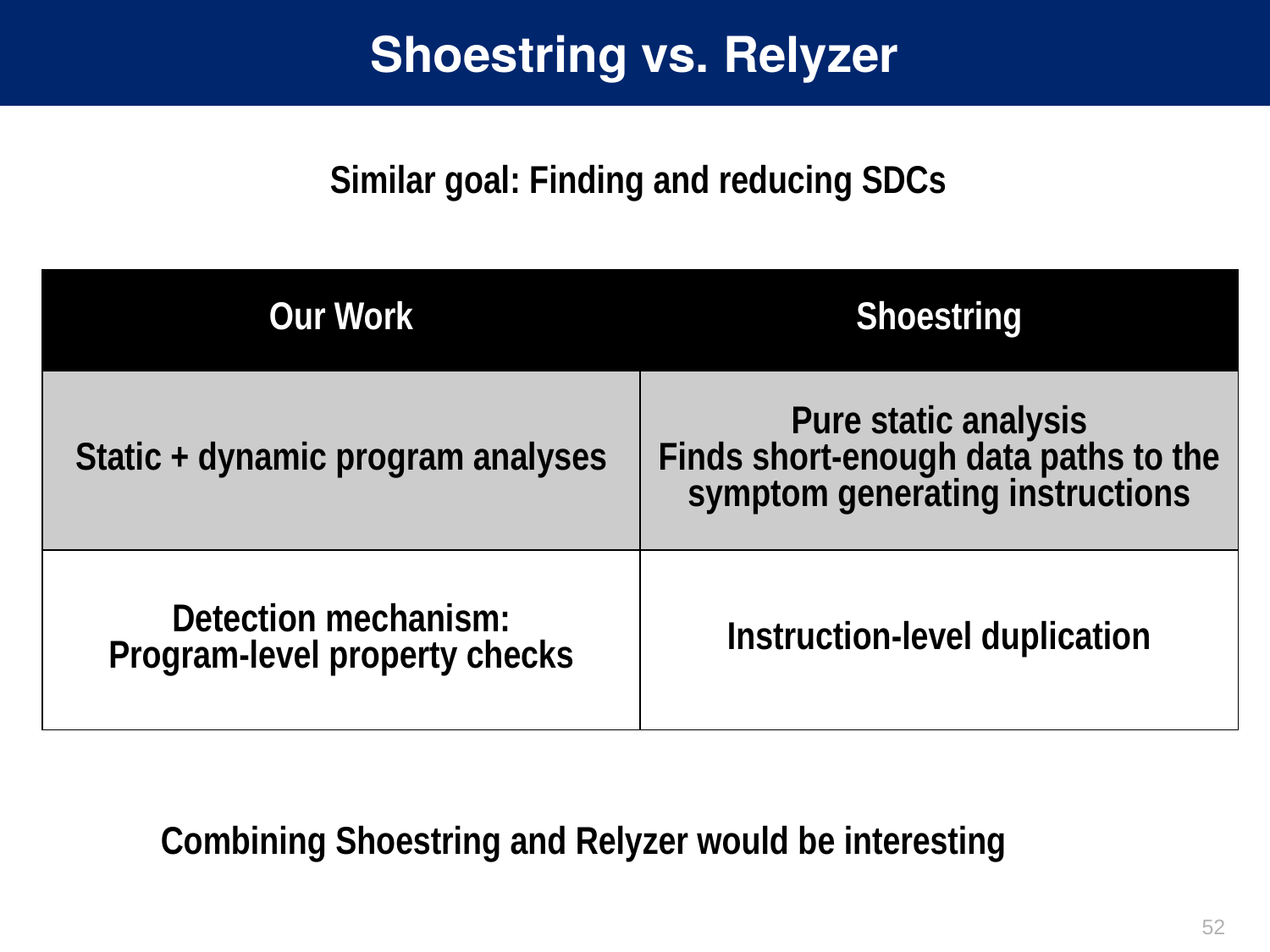

# Shoestring vs. Relyzer
Similar goal: Finding and reducing SDCs
| Our Work | Shoestring |
| --- | --- |
| Static + dynamic program analyses | Pure static analysis Finds short-enough data paths to the symptom generating instructions |
| Detection mechanism: Program-level property checks | Instruction-level duplication |
Combining Shoestring and Relyzer would be interesting
52